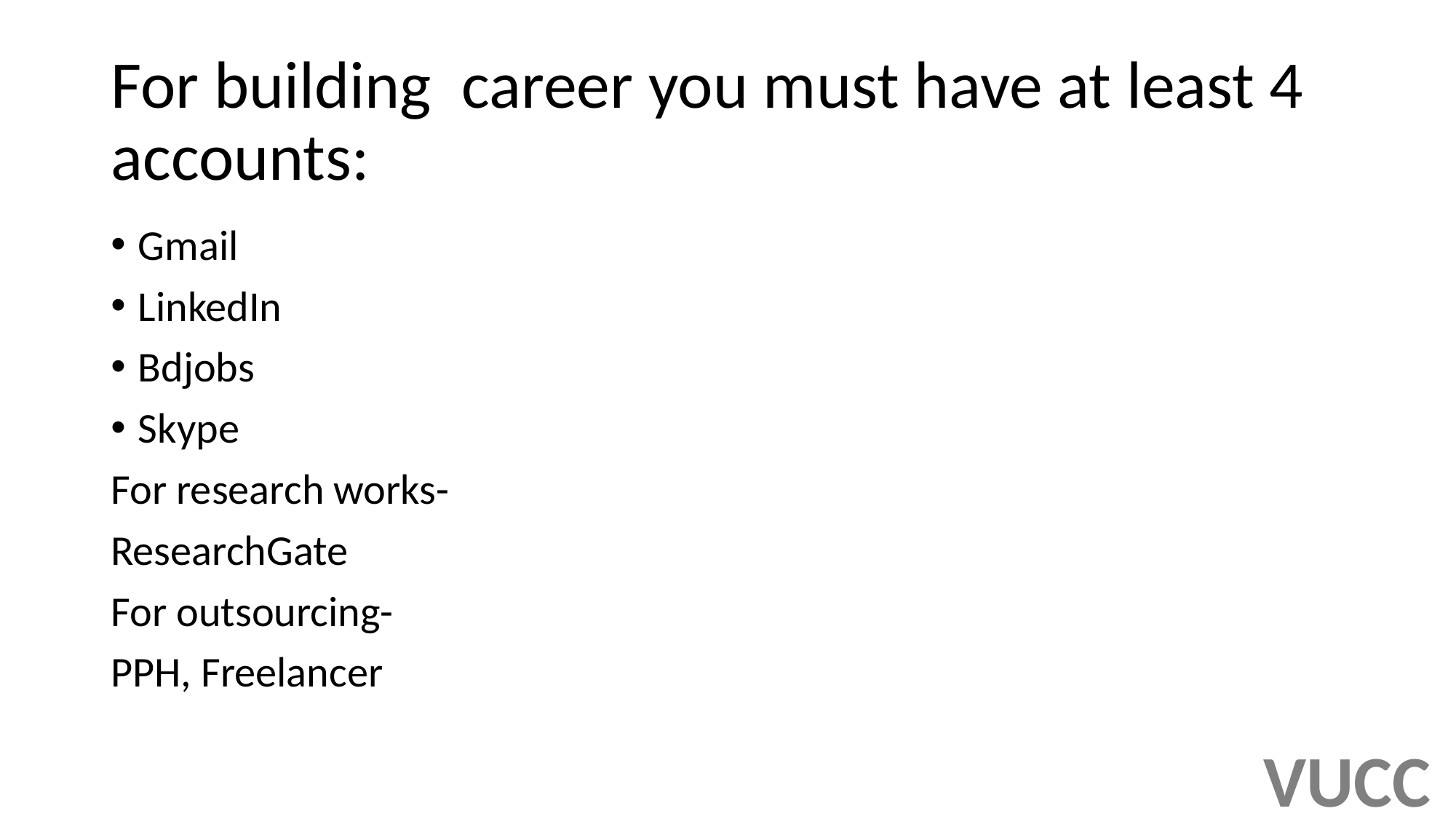

# For building  career you must have at least 4  accounts:
Gmail
LinkedIn
Bdjobs
Skype
For research works-
ResearchGate
For outsourcing-
PPH, Freelancer
VUCC